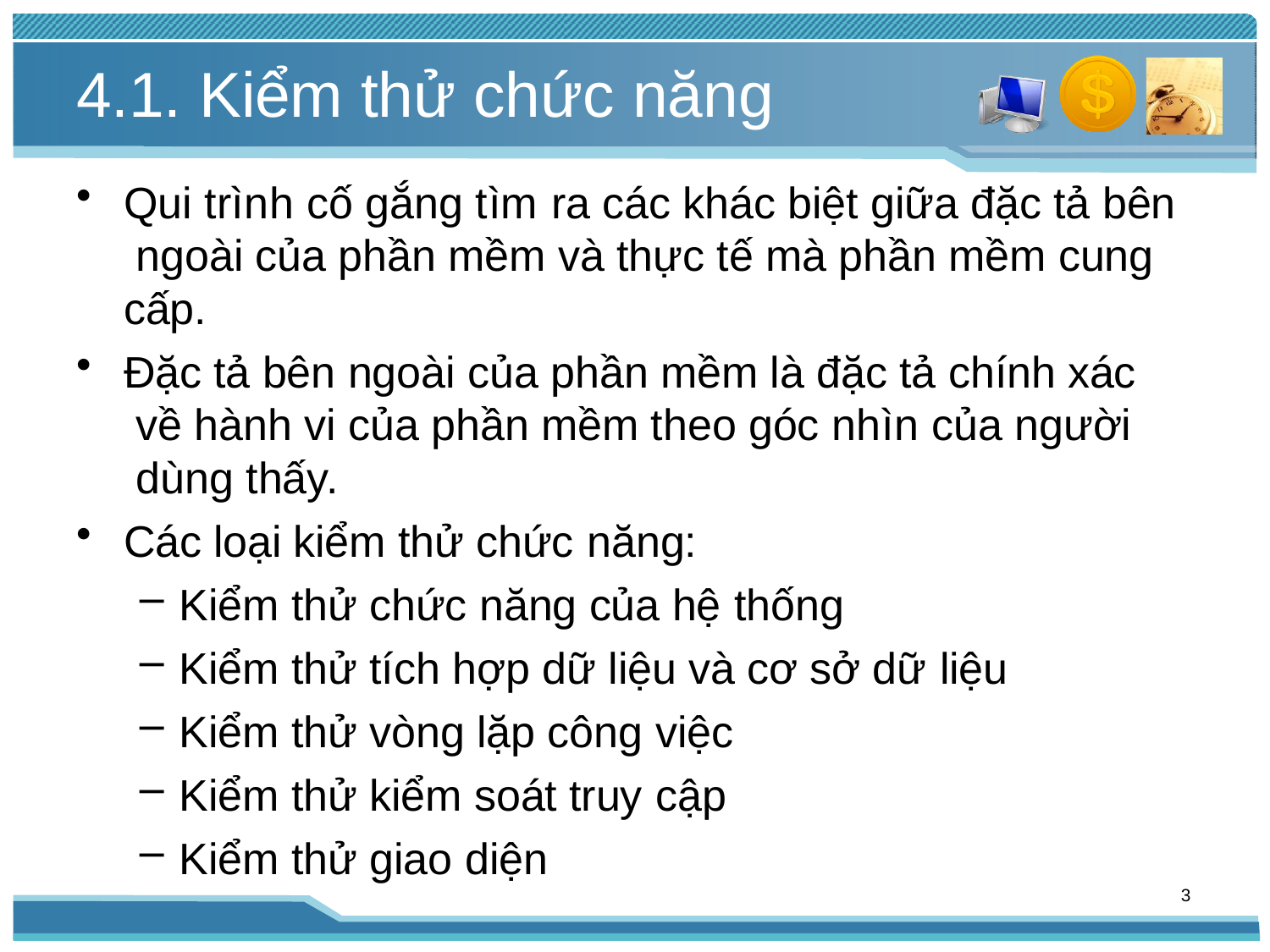

# 4.1. Kiểm thử chức năng
Qui trình cố gắng tìm ra các khác biệt giữa đặc tả bên  ngoài của phần mềm và thực tế mà phần mềm cung  cấp.
Đặc tả bên ngoài của phần mềm là đặc tả chính xác  về hành vi của phần mềm theo góc nhìn của người  dùng thấy.
Các loại kiểm thử chức năng:
Kiểm thử chức năng của hệ thống
Kiểm thử tích hợp dữ liệu và cơ sở dữ liệu
Kiểm thử vòng lặp công việc
Kiểm thử kiểm soát truy cập
Kiểm thử giao diện
3